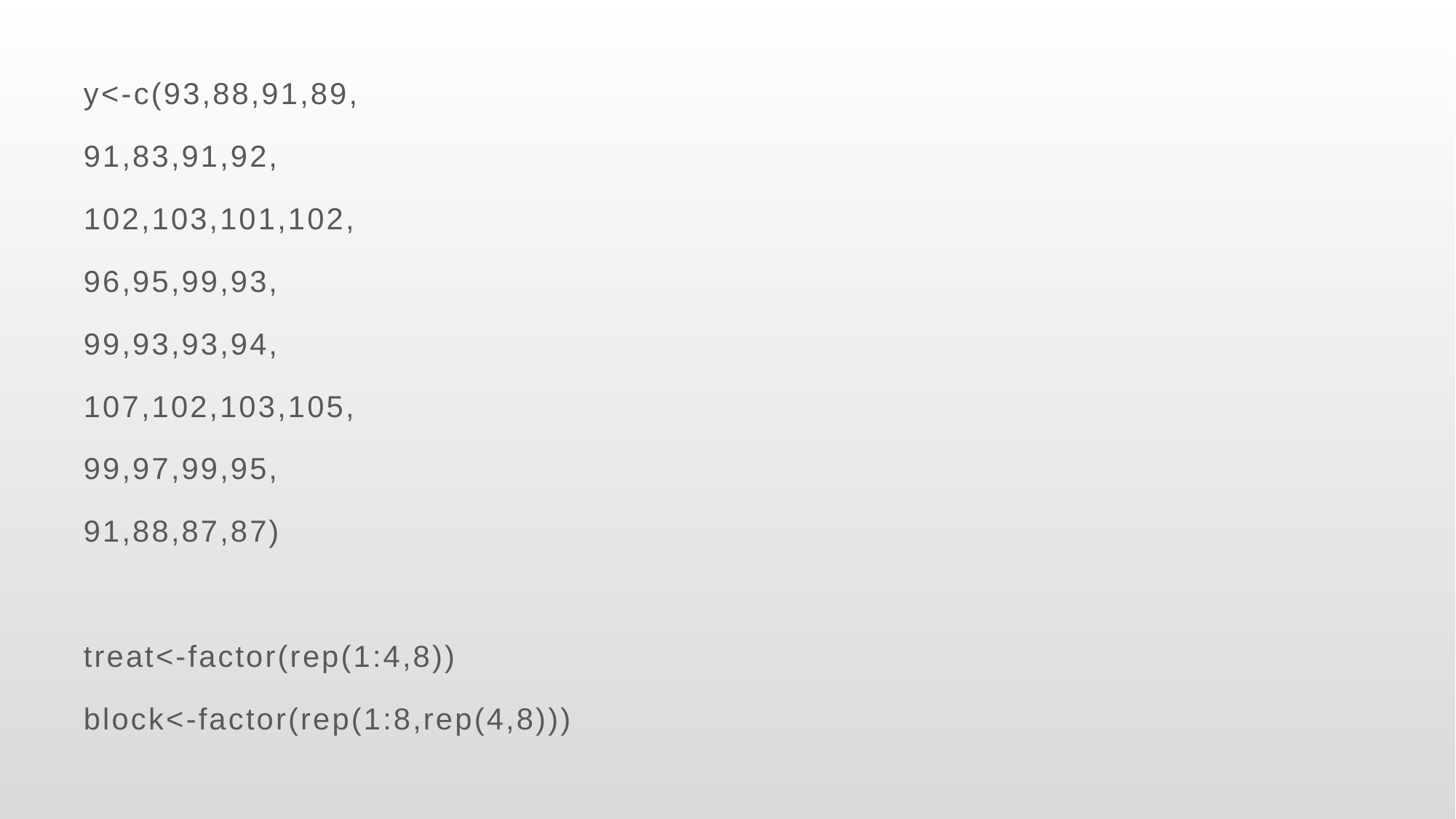

y<-c(93,88,91,89,
91,83,91,92,
102,103,101,102,
96,95,99,93,
99,93,93,94,
107,102,103,105,
99,97,99,95,
91,88,87,87)

treat<-factor(rep(1:4,8))
block<-factor(rep(1:8,rep(4,8)))